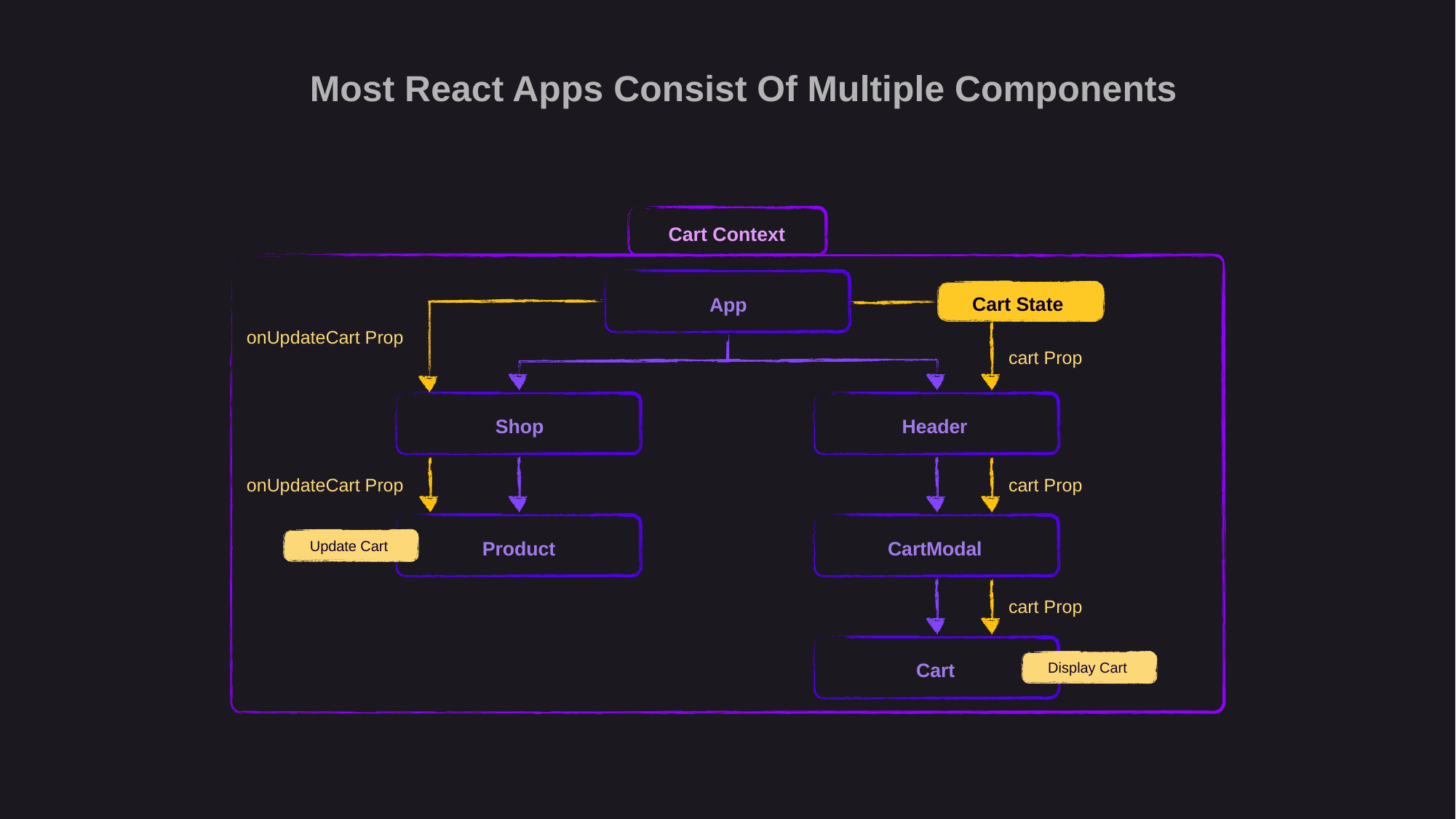

Most React Apps Consist Of Multiple Components

Cart Context
Cart State
App
onUpdateCart Prop
cart Prop
Shop
Header
onUpdateCart Prop
cart Prop
Product
CartModal
Update Cart
cart Prop
Cart
Display Cart